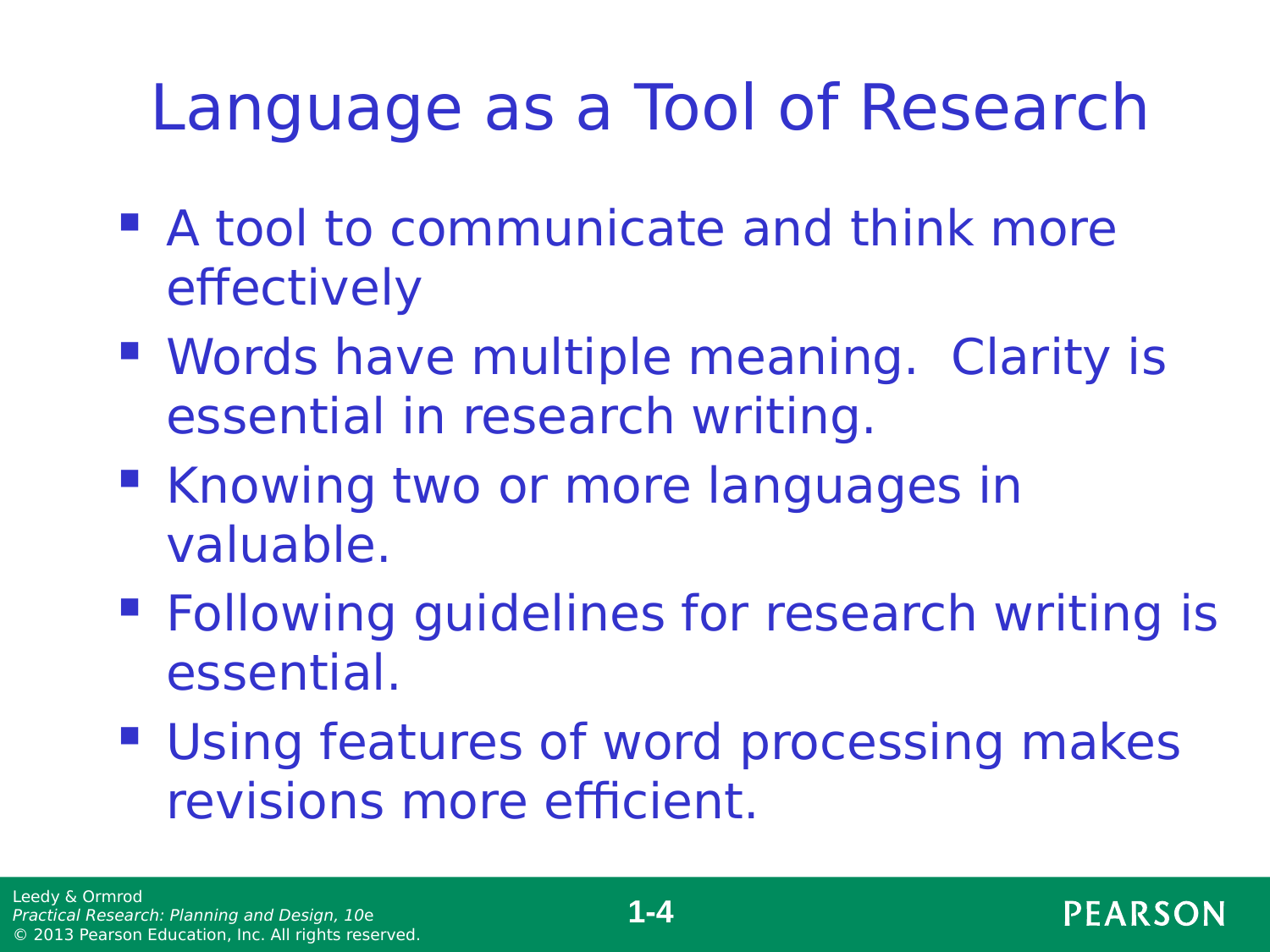

# Language as a Tool of Research
A tool to communicate and think more effectively
Words have multiple meaning.  Clarity is essential in research writing.
Knowing two or more languages in valuable.
Following guidelines for research writing is essential.
Using features of word processing makes revisions more efficient.
1-4
Leedy & Ormrod
Practical Research: Planning and Design, 10e
© 2013 Pearson Education, Inc. All rights reserved.